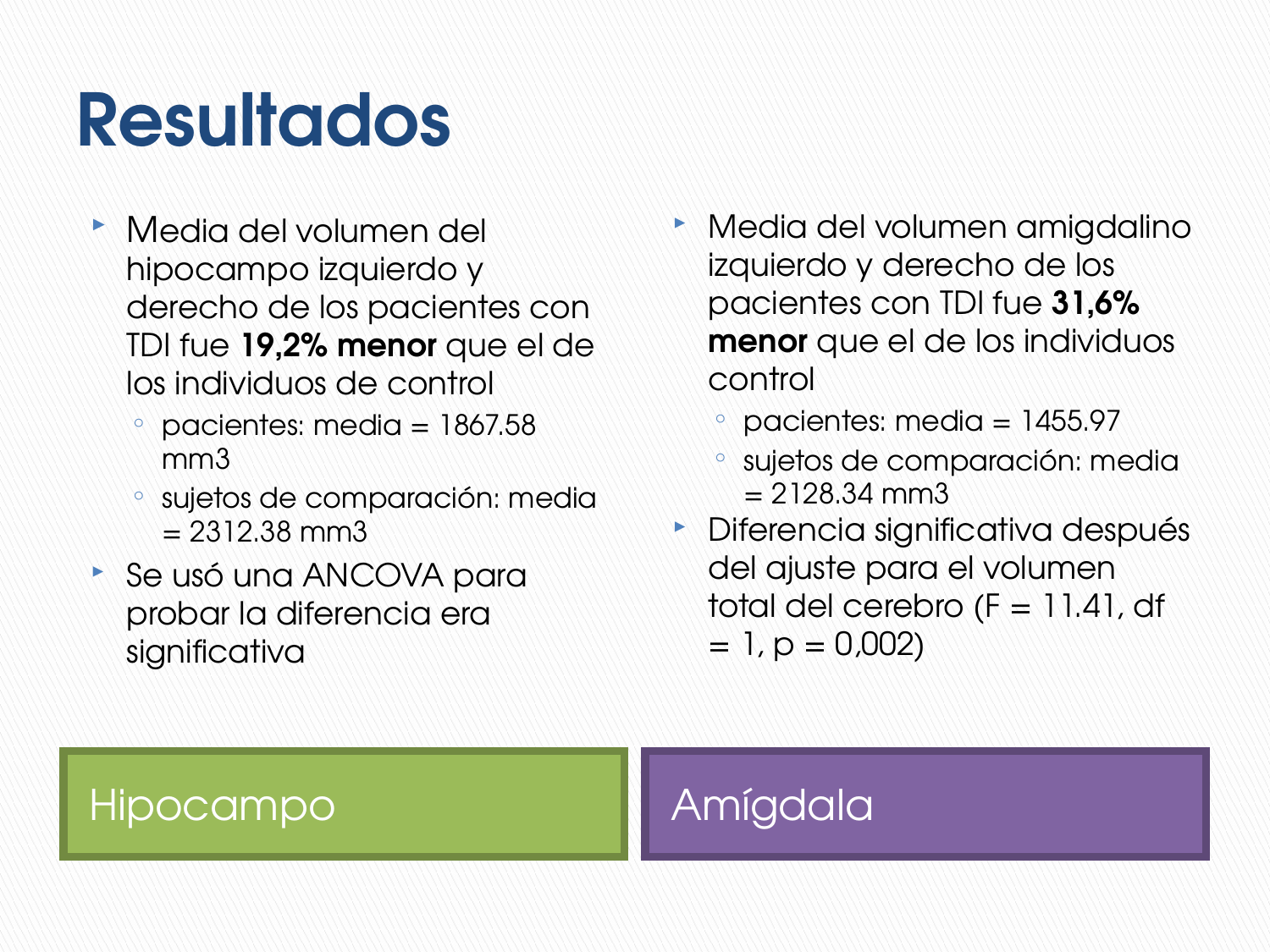

# Resultados
Media del volumen del hipocampo izquierdo y derecho de los pacientes con TDI fue 19,2% menor que el de los individuos de control
pacientes: media = 1867.58 mm3
sujetos de comparación: media = 2312.38 mm3
Se usó una ANCOVA para probar la diferencia era significativa
Media del volumen amigdalino izquierdo y derecho de los pacientes con TDI fue 31,6% menor que el de los individuos control
pacientes: media = 1455.97
sujetos de comparación: media = 2128.34 mm3
Diferencia significativa después del ajuste para el volumen total del cerebro (F = 11.41, df = 1, p = 0,002)
Hipocampo
Amígdala